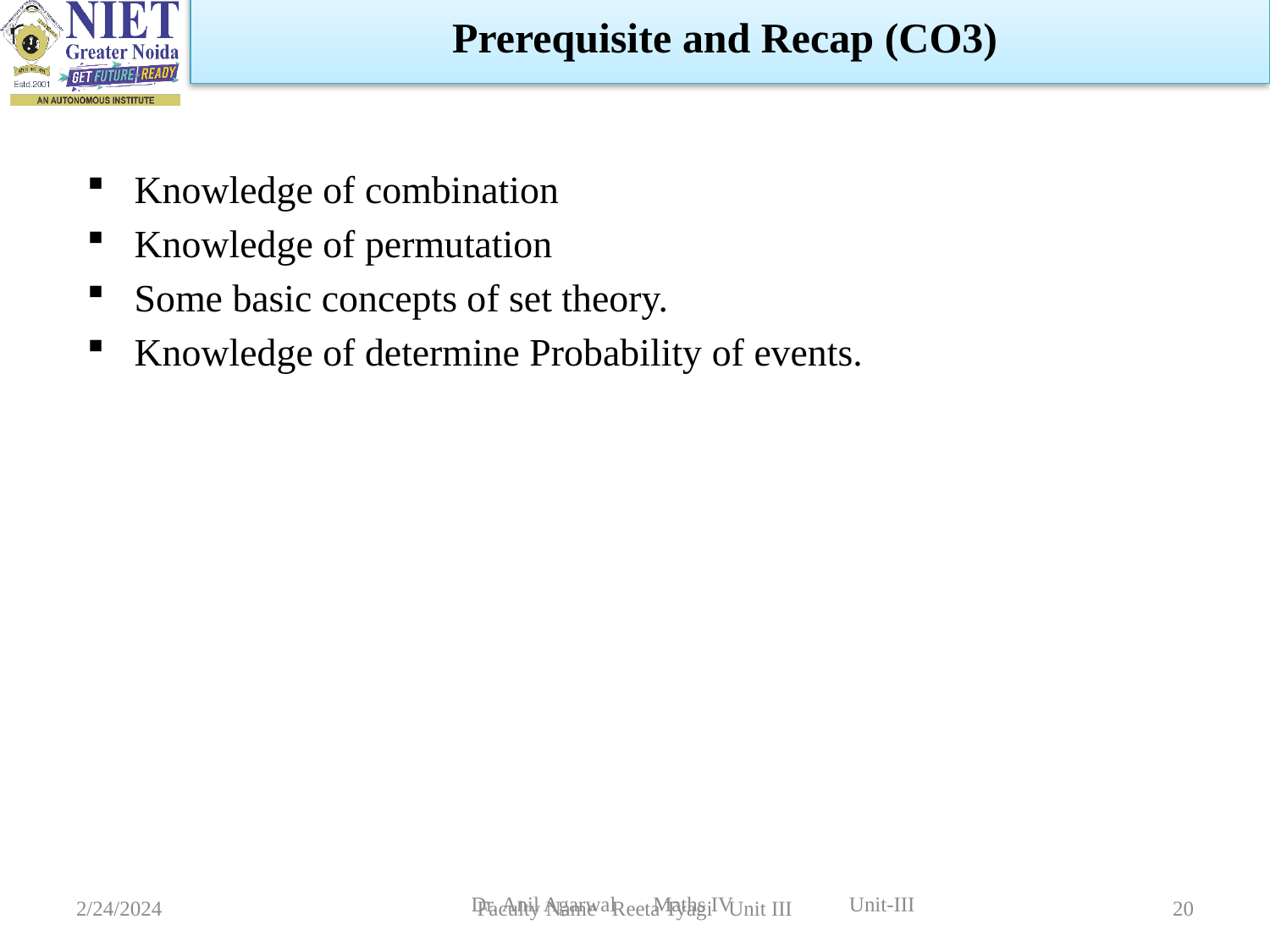

Prerequisite and Recap (CO3)
Knowledge of combination
Knowledge of permutation
Some basic concepts of set theory.
Knowledge of determine Probability of events.
      Dr. Anil Agarwal       Maths IV                      Unit-III
2/24/2024
Faculty Name   Reeta Tyagi   Unit III
20